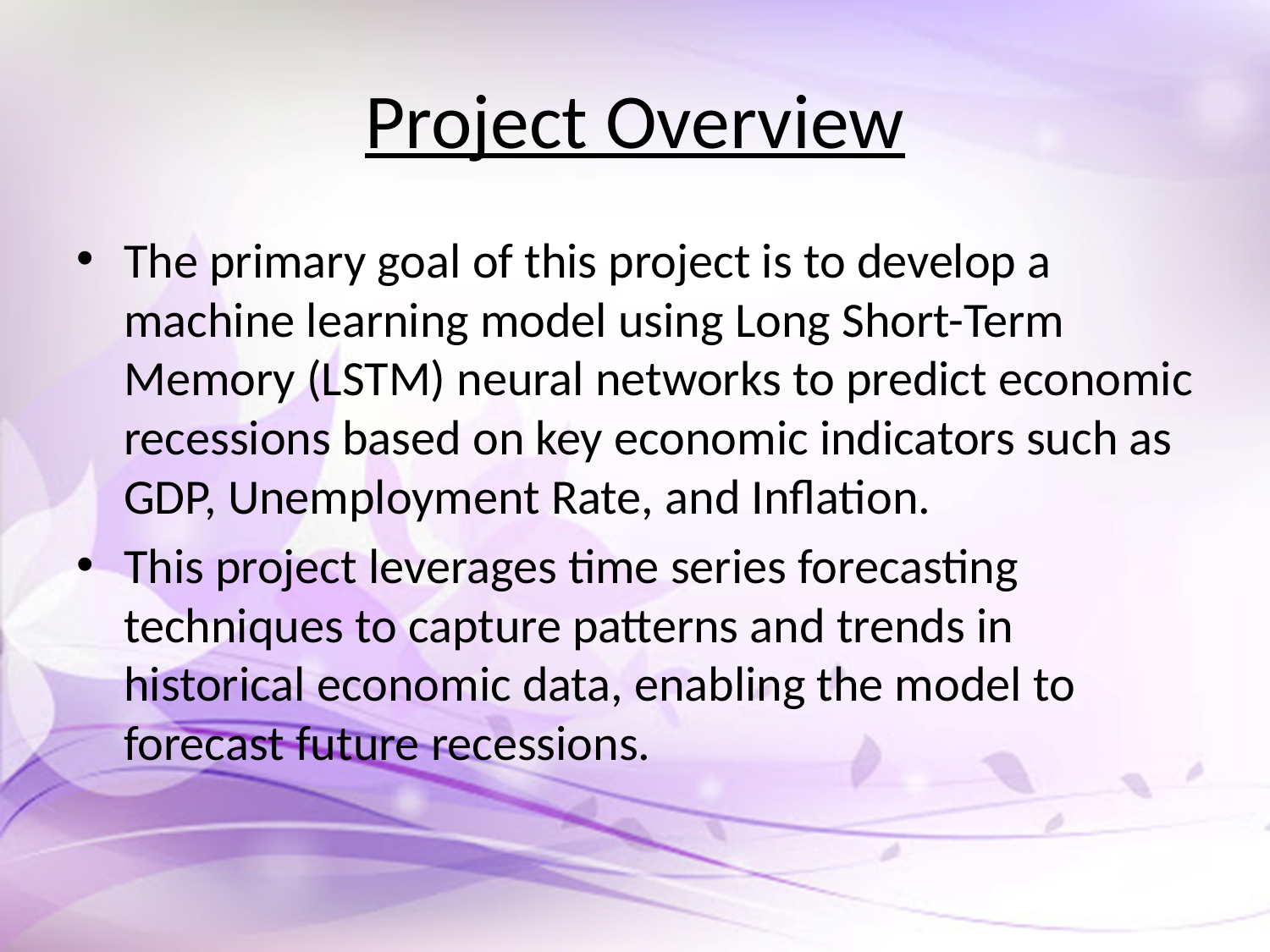

# Project Overview
The primary goal of this project is to develop a machine learning model using Long Short-Term Memory (LSTM) neural networks to predict economic recessions based on key economic indicators such as GDP, Unemployment Rate, and Inflation.
This project leverages time series forecasting techniques to capture patterns and trends in historical economic data, enabling the model to forecast future recessions.